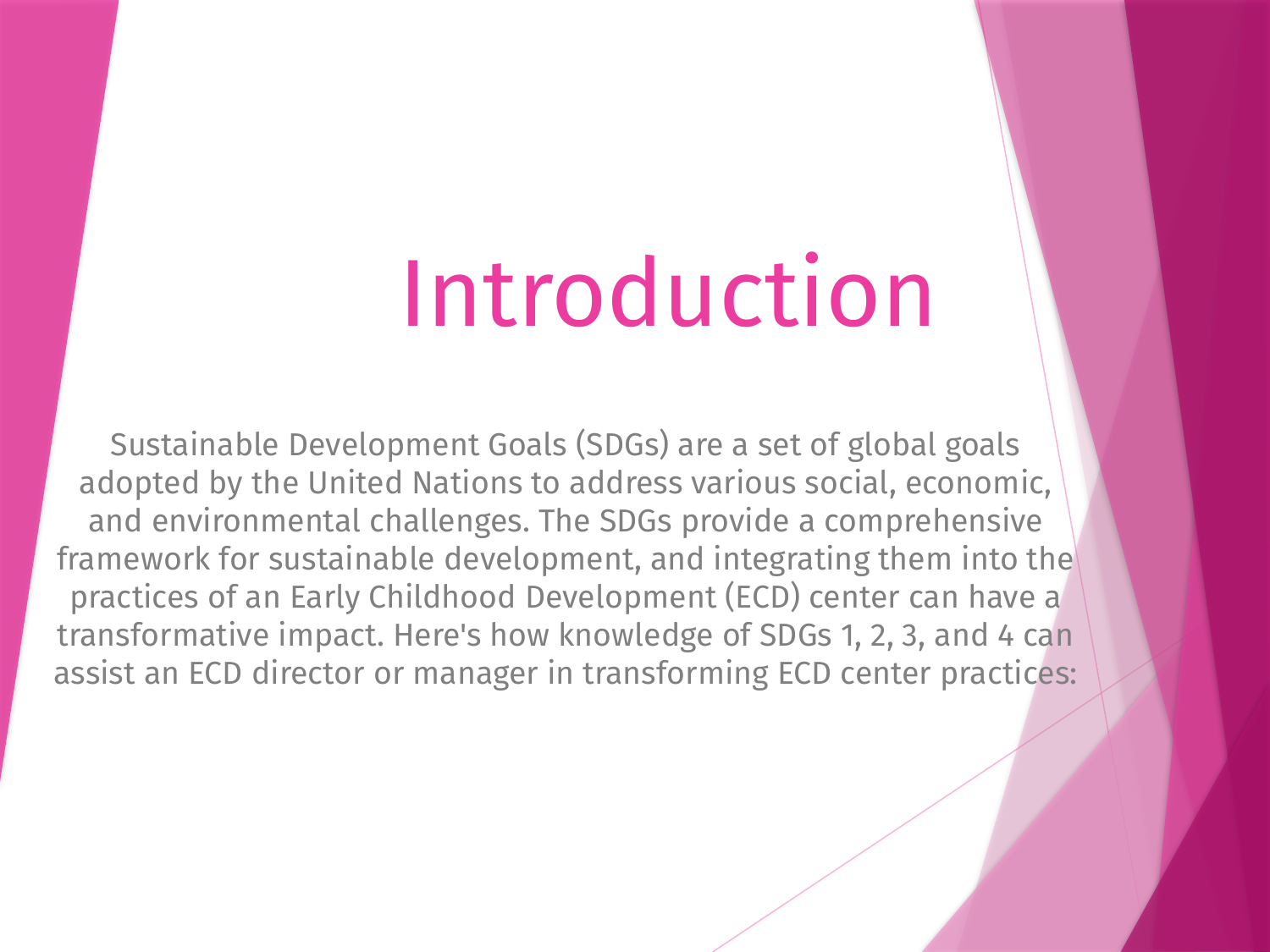

# Introduction
Sustainable Development Goals (SDGs) are a set of global goals adopted by the United Nations to address various social, economic, and environmental challenges. The SDGs provide a comprehensive framework for sustainable development, and integrating them into the practices of an Early Childhood Development (ECD) center can have a transformative impact. Here's how knowledge of SDGs 1, 2, 3, and 4 can assist an ECD director or manager in transforming ECD center practices: